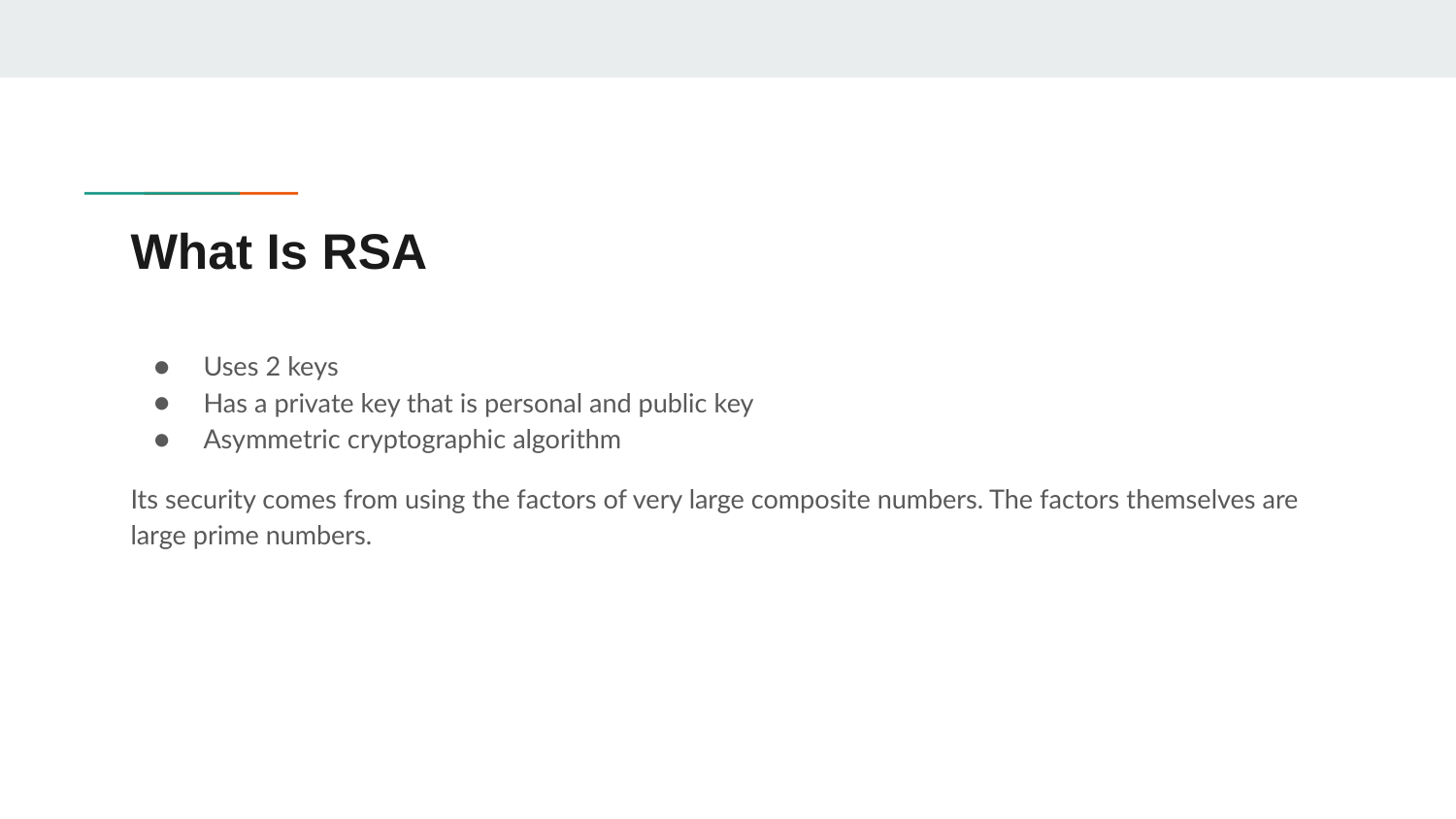

# What Is RSA
Uses 2 keys
Has a private key that is personal and public key
Asymmetric cryptographic algorithm
Its security comes from using the factors of very large composite numbers. The factors themselves are large prime numbers.